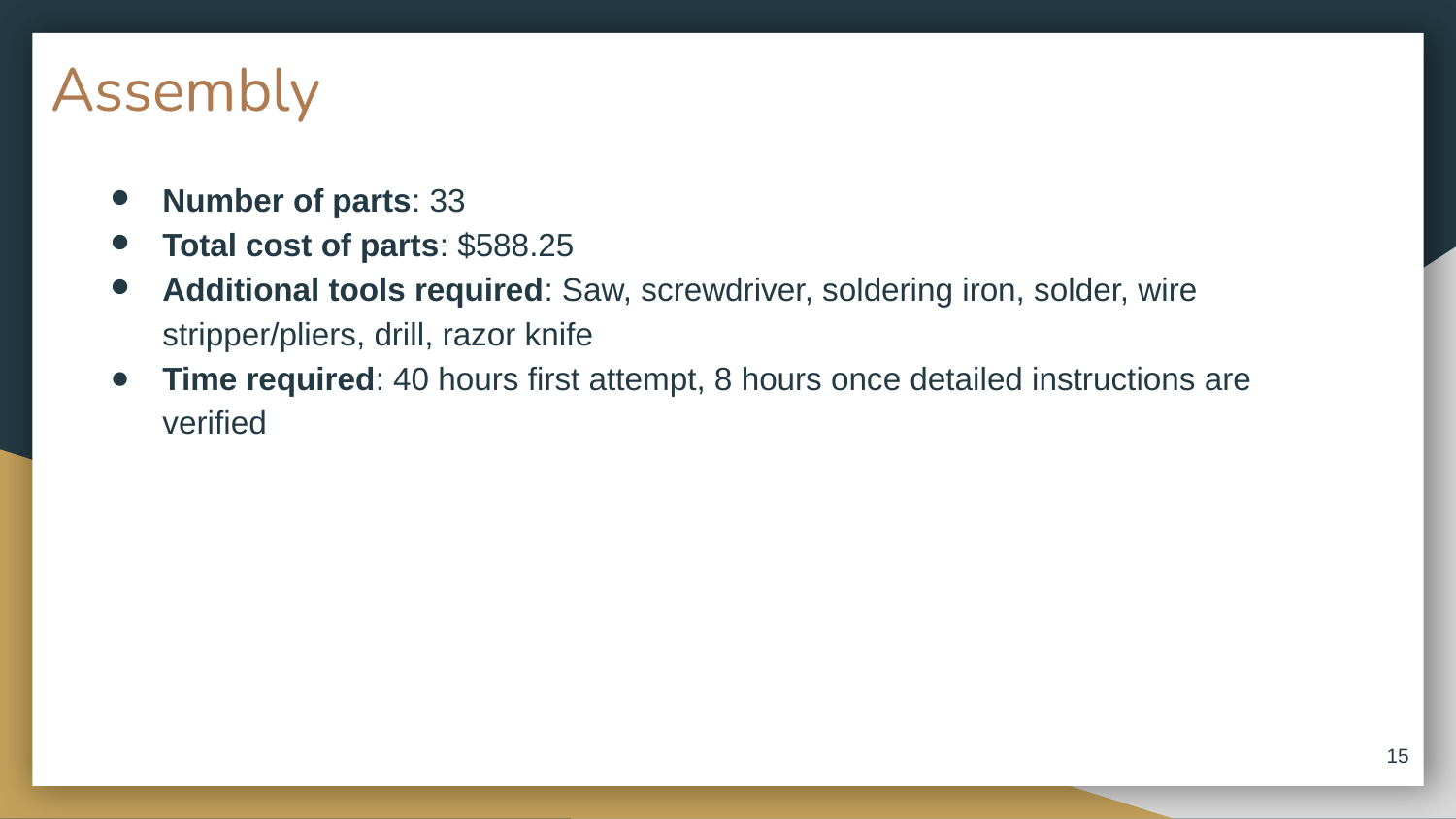

# Assembly
Number of parts: 33
Total cost of parts: $588.25
Additional tools required: Saw, screwdriver, soldering iron, solder, wire stripper/pliers, drill, razor knife
Time required: 40 hours first attempt, 8 hours once detailed instructions are verified
15